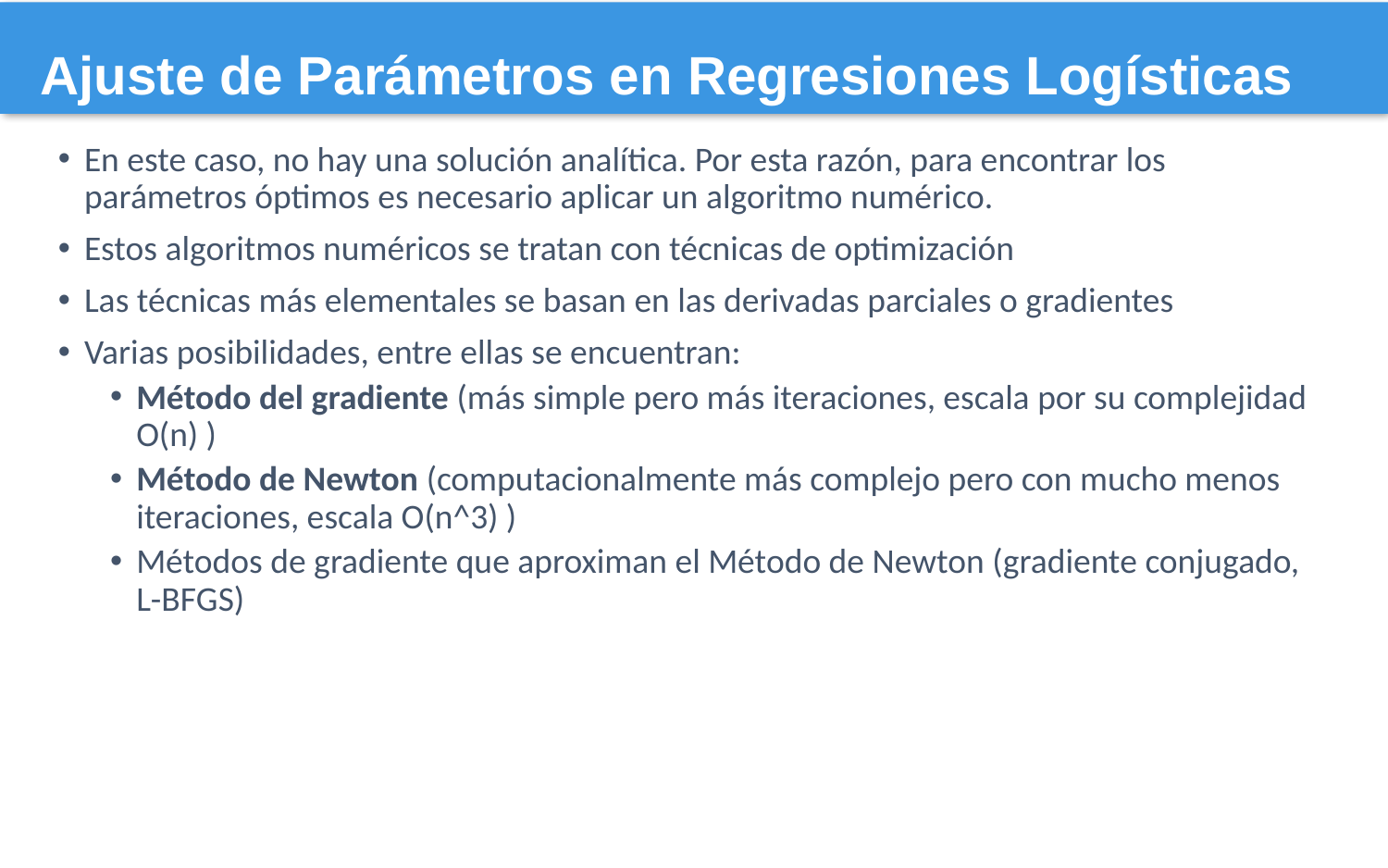

# Ajuste de Parámetros en Regresiones Logísticas
En este caso, no hay una solución analítica. Por esta razón, para encontrar los parámetros óptimos es necesario aplicar un algoritmo numérico.
Estos algoritmos numéricos se tratan con técnicas de optimización
Las técnicas más elementales se basan en las derivadas parciales o gradientes
Varias posibilidades, entre ellas se encuentran:
Método del gradiente (más simple pero más iteraciones, escala por su complejidad O(n) )
Método de Newton (computacionalmente más complejo pero con mucho menos iteraciones, escala O(n^3) )
Métodos de gradiente que aproximan el Método de Newton (gradiente conjugado, L-BFGS)